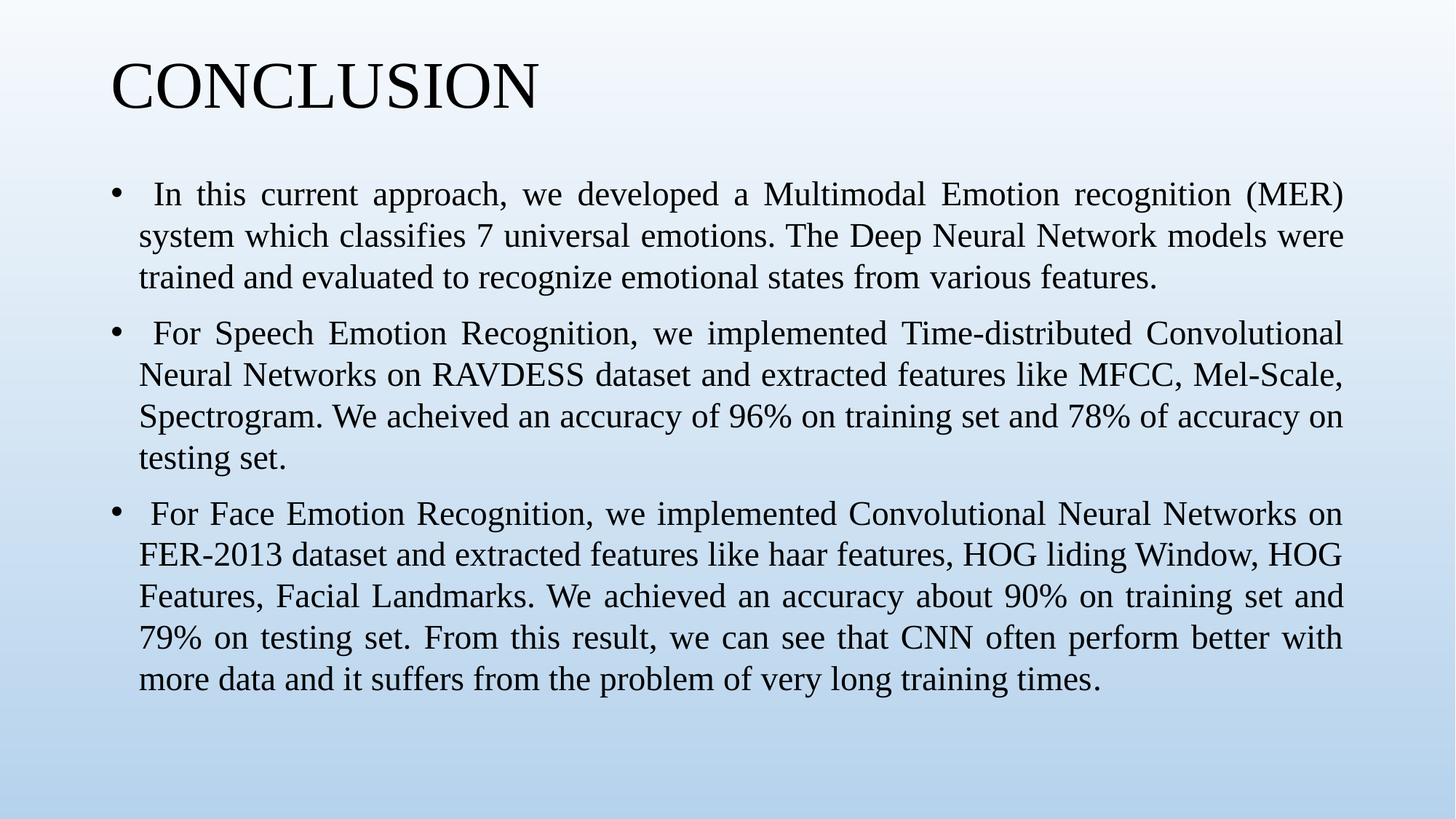

# CONCLUSION
 In this current approach, we developed a Multimodal Emotion recognition (MER) system which classifies 7 universal emotions. The Deep Neural Network models were trained and evaluated to recognize emotional states from various features.
 For Speech Emotion Recognition, we implemented Time-distributed Convolutional Neural Networks on RAVDESS dataset and extracted features like MFCC, Mel-Scale, Spectrogram. We acheived an accuracy of 96% on training set and 78% of accuracy on testing set.
 For Face Emotion Recognition, we implemented Convolutional Neural Networks on FER-2013 dataset and extracted features like haar features, HOG liding Window, HOG Features, Facial Landmarks. We achieved an accuracy about 90% on training set and 79% on testing set. From this result, we can see that CNN often perform better with more data and it suffers from the problem of very long training times.